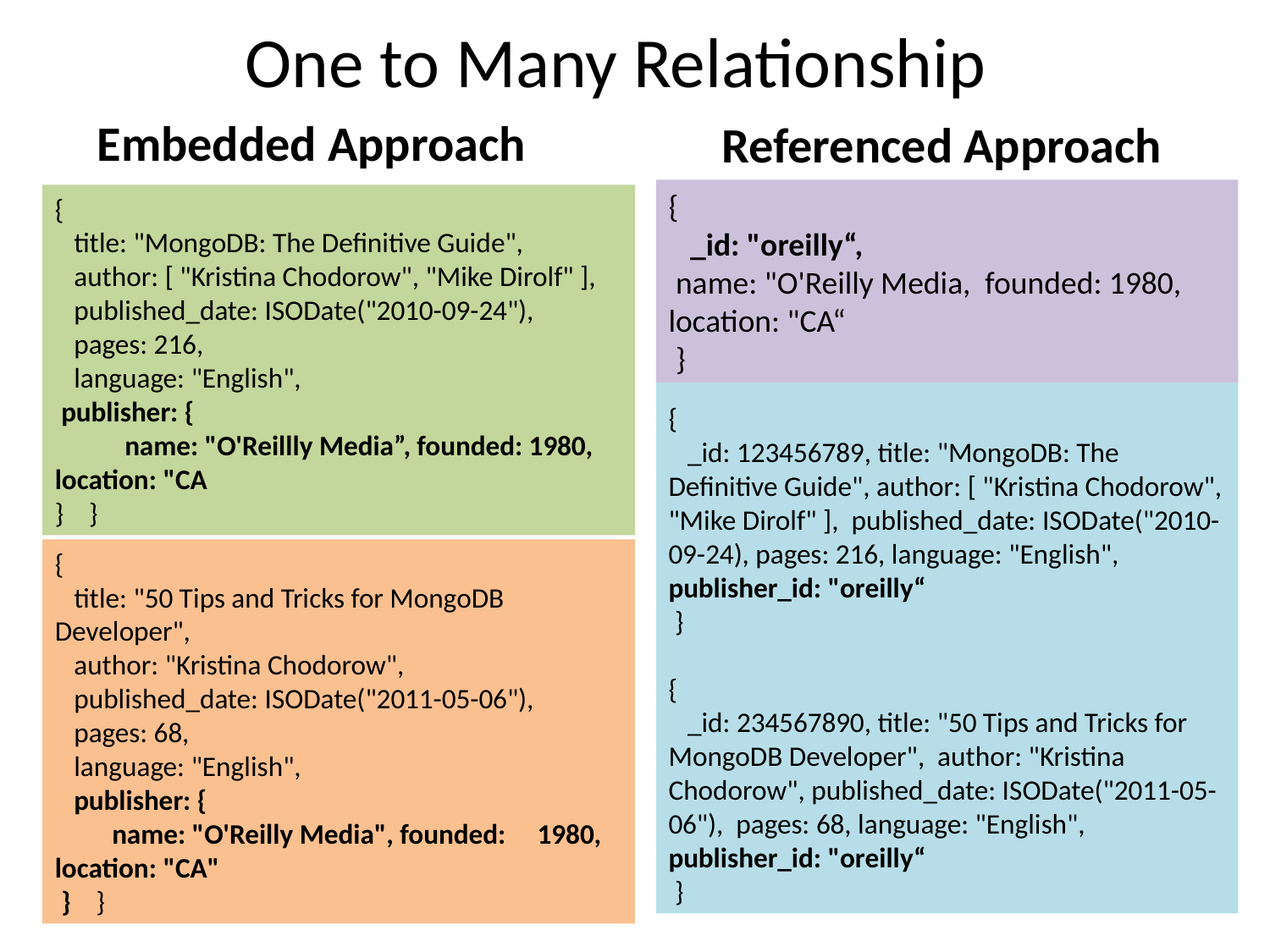

One to Many Relationship
Embedded Approach
Referenced Approach
{
   _id: "oreilly“,
 name: "O'Reilly Media,  founded: 1980,  location: "CA“
 }
{
   title: "MongoDB: The Definitive Guide",
   author: [ "Kristina Chodorow", "Mike Dirolf" ],
   published_date: ISODate("2010-09-24"),
   pages: 216,
   language: "English",
 publisher: {
           name: "O'Reillly Media”, founded: 1980, location: "CA
}    }

{
   _id: 123456789, title: "MongoDB: The Definitive Guide", author: [ "Kristina Chodorow", "Mike Dirolf" ],  published_date: ISODate("2010-09-24), pages: 216, language: "English", publisher_id: "oreilly“
 }

{
   _id: 234567890, title: "50 Tips and Tricks for MongoDB Developer",  author: "Kristina Chodorow", published_date: ISODate("2011-05-06"),  pages: 68, language: "English",  publisher_id: "oreilly“
 }
{
   title: "50 Tips and Tricks for MongoDB Developer",
   author: "Kristina Chodorow",
   published_date: ISODate("2011-05-06"),
   pages: 68,
   language: "English",
   publisher: {
         name: "O'Reilly Media", founded:     1980, location: "CA"
 }    }